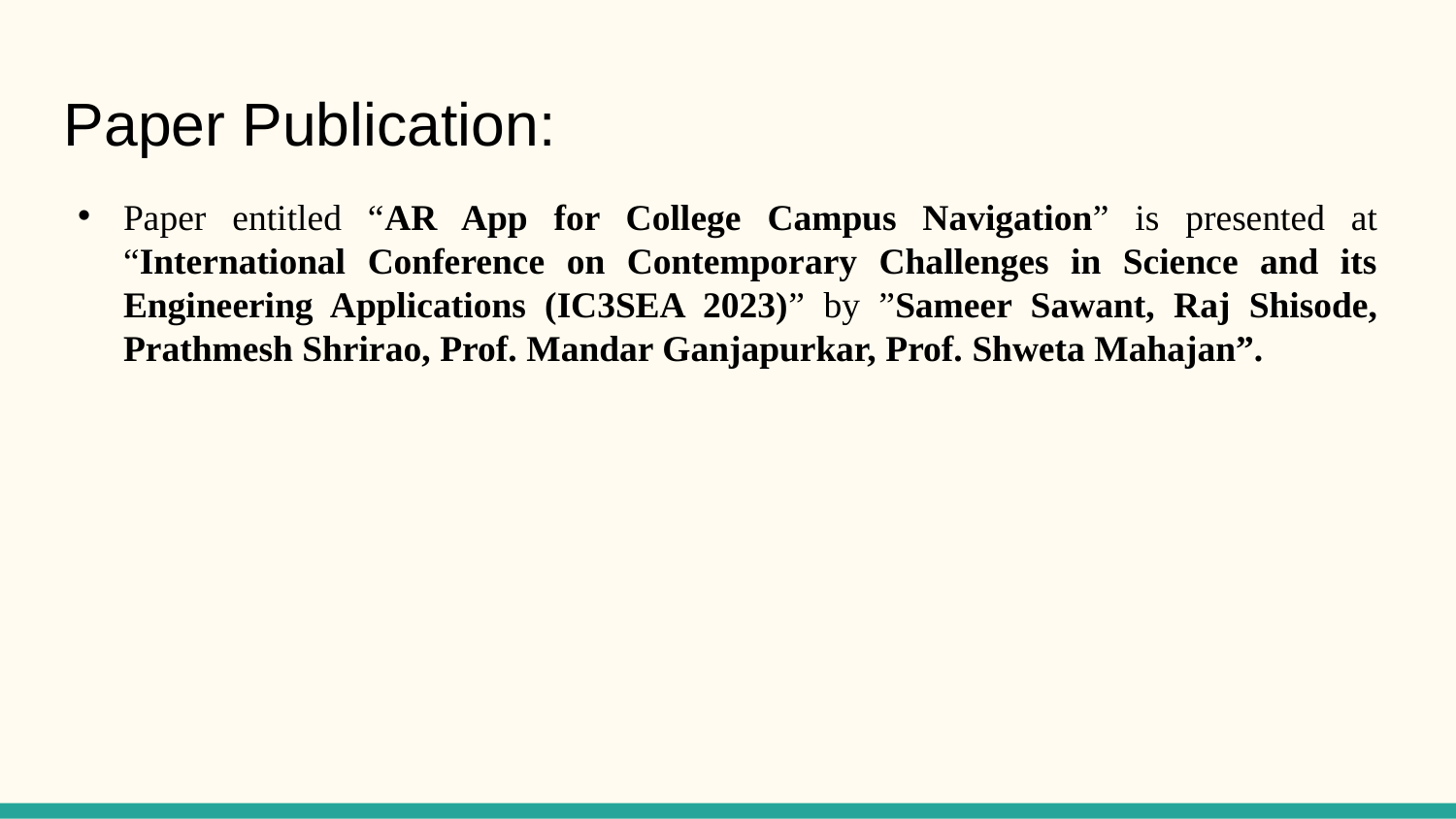

Paper Publication:

Paper entitled “AR App for College Campus Navigation” is presented at “International Conference on Contemporary Challenges in Science and its Engineering Applications (IC3SEA 2023)” by ”Sameer Sawant, Raj Shisode, Prathmesh Shrirao, Prof. Mandar Ganjapurkar, Prof. Shweta Mahajan”.